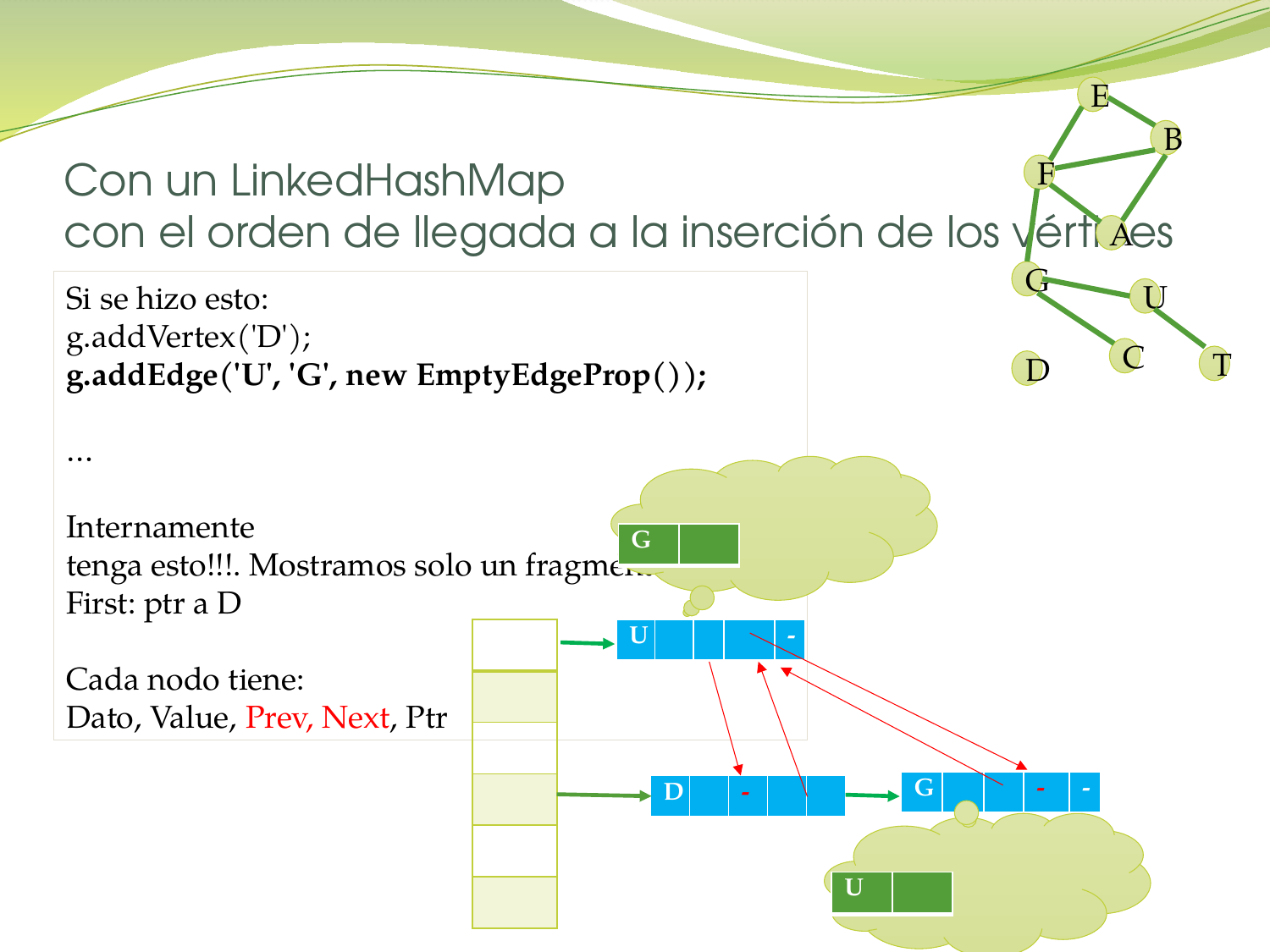

E
B
F
A
G
U
C
T
D
# Con un LinkedHashMap con el orden de llegada a la inserción de los vértices
Si se hizo esto:
g.addVertex('D');
g.addEdge('U', 'G', new EmptyEdgeProp());

…

Internamente
tenga esto!!!. Mostramos solo un fragmento…
First: ptr a D

Cada nodo tiene:
Dato, Value, Prev, Next, Ptr

| G |  |
| --- | --- |
|  |
| --- |
|  |
|  |
|  |
|  |
|  |
| U |  |  |  | - |
| --- | --- | --- | --- | --- |
| G |  |  | - | - |
| --- | --- | --- | --- | --- |
| D |  | - |  |  |
| --- | --- | --- | --- | --- |

| U |  |
| --- | --- |